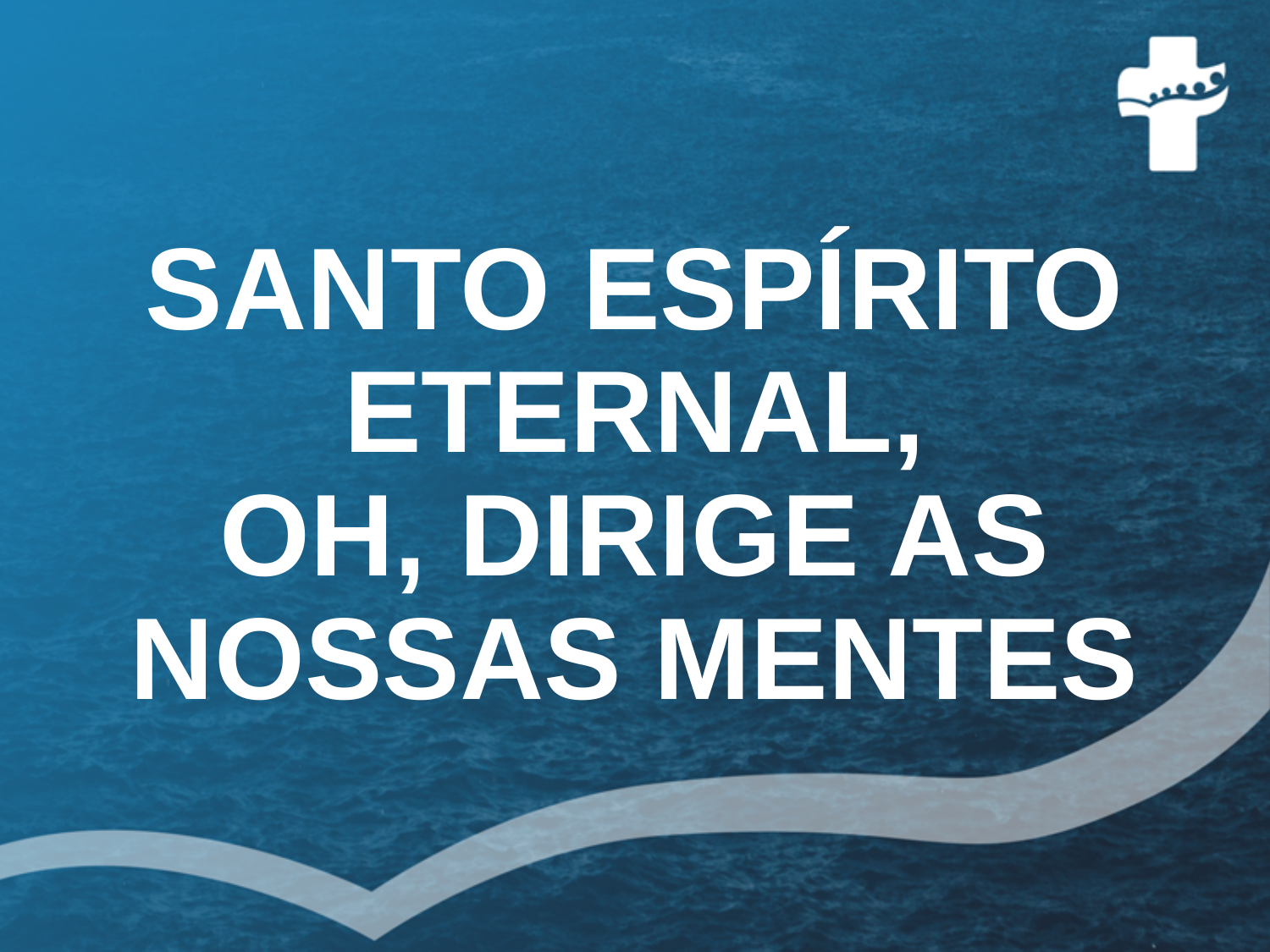

# SANTO ESPÍRITO ETERNAL, OH, DIRIGE AS NOSSAS MENTES